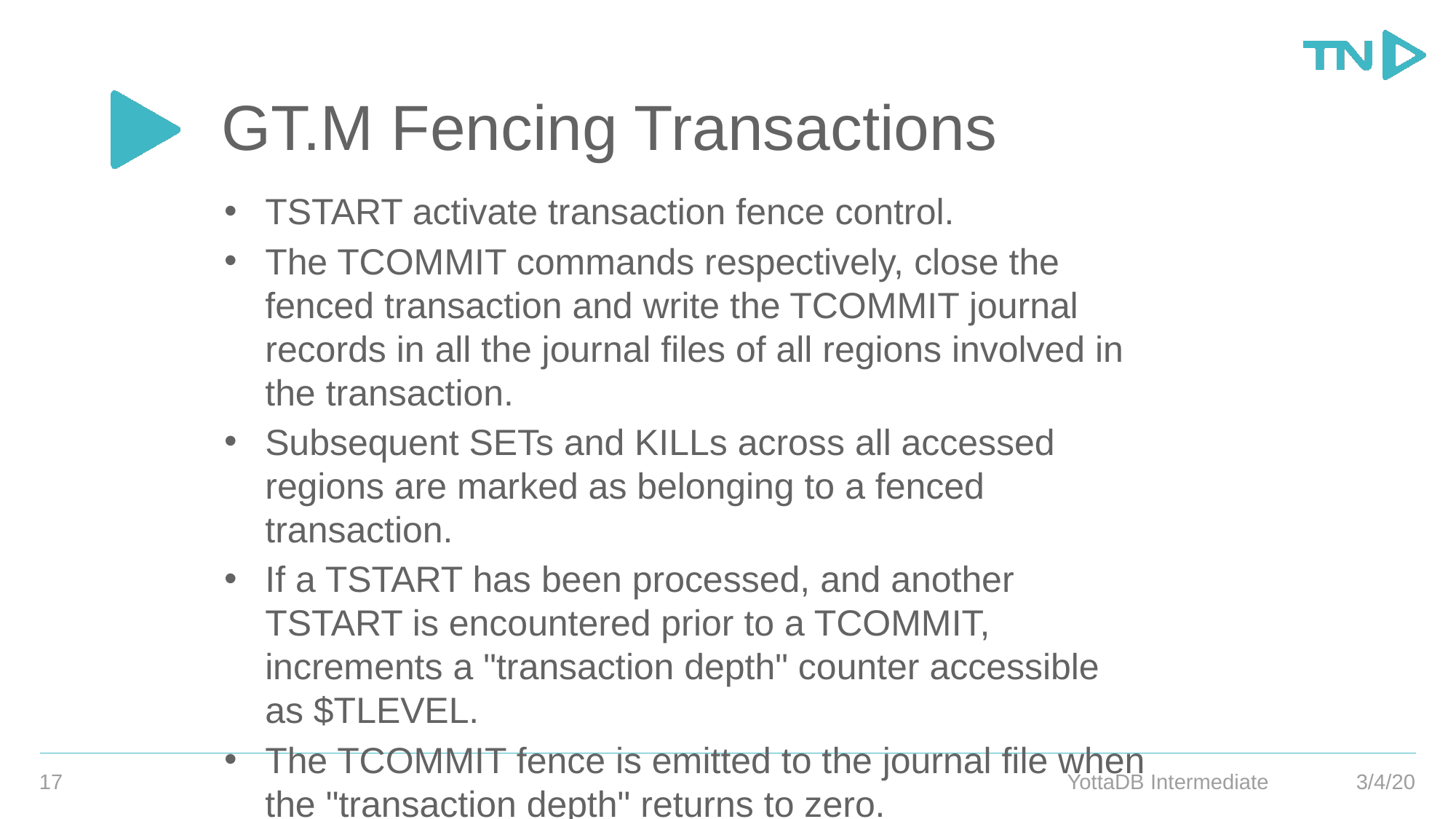

# GT.M Fencing Transactions
TSTART activate transaction fence control.
The TCOMMIT commands respectively, close the fenced transaction and write the TCOMMIT journal records in all the journal files of all regions involved in the transaction.
Subsequent SETs and KILLs across all accessed regions are marked as belonging to a fenced transaction.
If a TSTART has been processed, and another TSTART is encountered prior to a TCOMMIT, increments a "transaction depth" counter accessible as $TLEVEL.
The TCOMMIT fence is emitted to the journal file when the "transaction depth" returns to zero.
The maximum depth of a TP transaction nesting is 127 levels.
17
YottaDB Intermediate
3/4/20